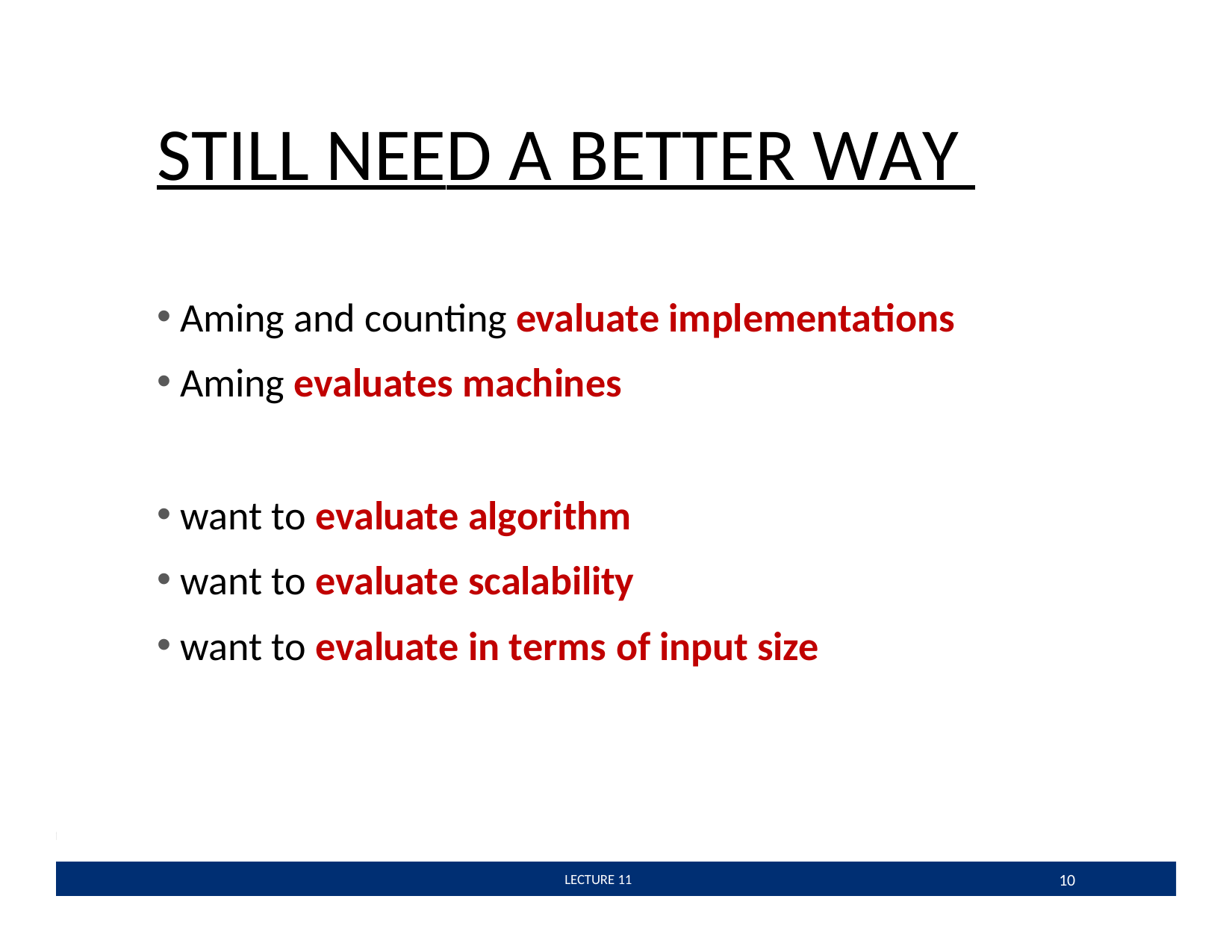

# STILL NEED A BETTER WAY
Aming and counting evaluate implementations
Aming evaluates machines

want to evaluate algorithm
want to evaluate scalability
want to evaluate in terms of input size
10
 LECTURE 11